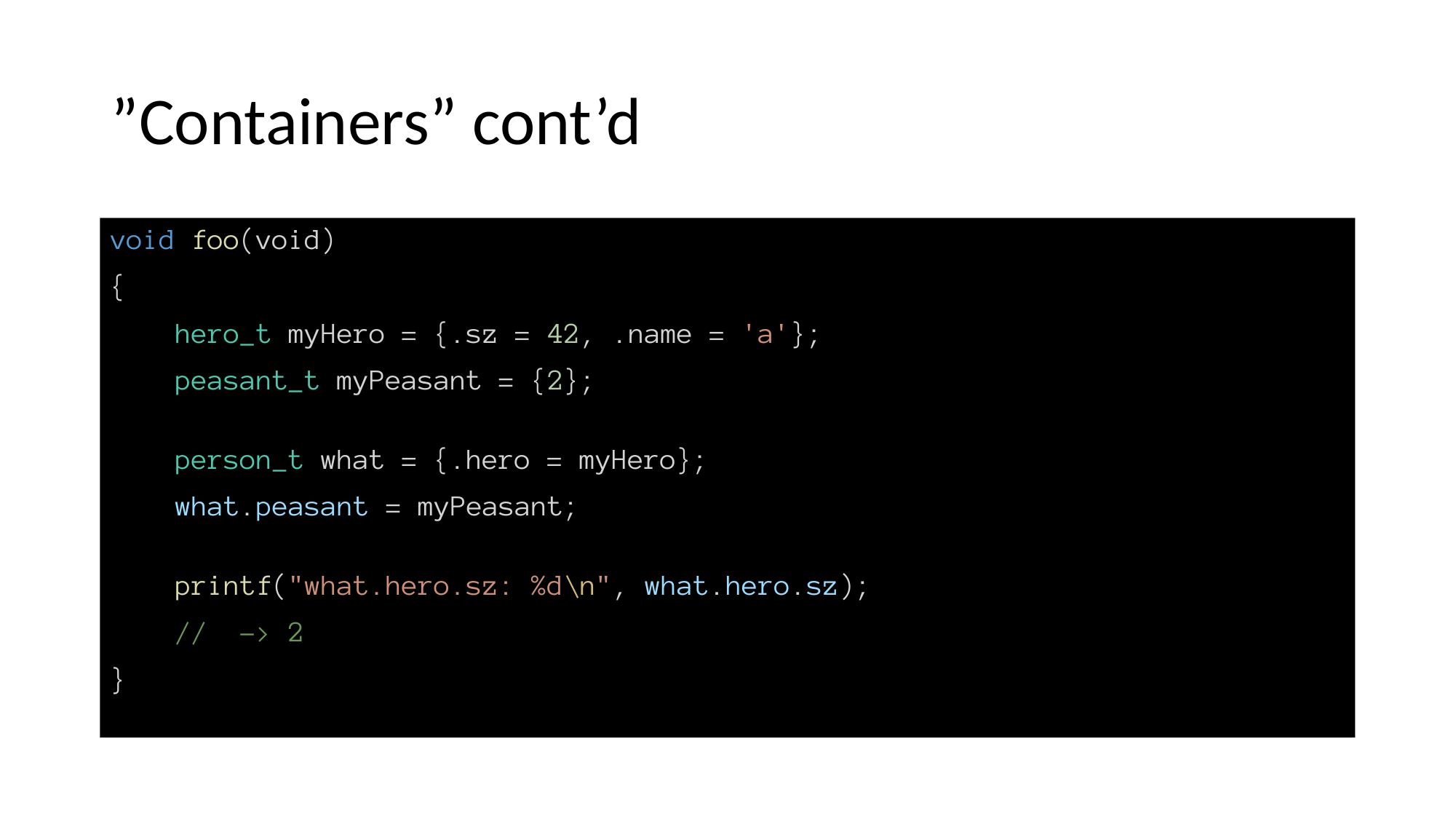

# ”Containers” cont’d
void foo(void)
{
    hero_t myHero = {.sz = 42, .name = 'a'};
    peasant_t myPeasant = {2};
    person_t what = {.hero = myHero};
    what.peasant = myPeasant;
    printf("what.hero.sz: %d\n", what.hero.sz);
    //  -> 2
}